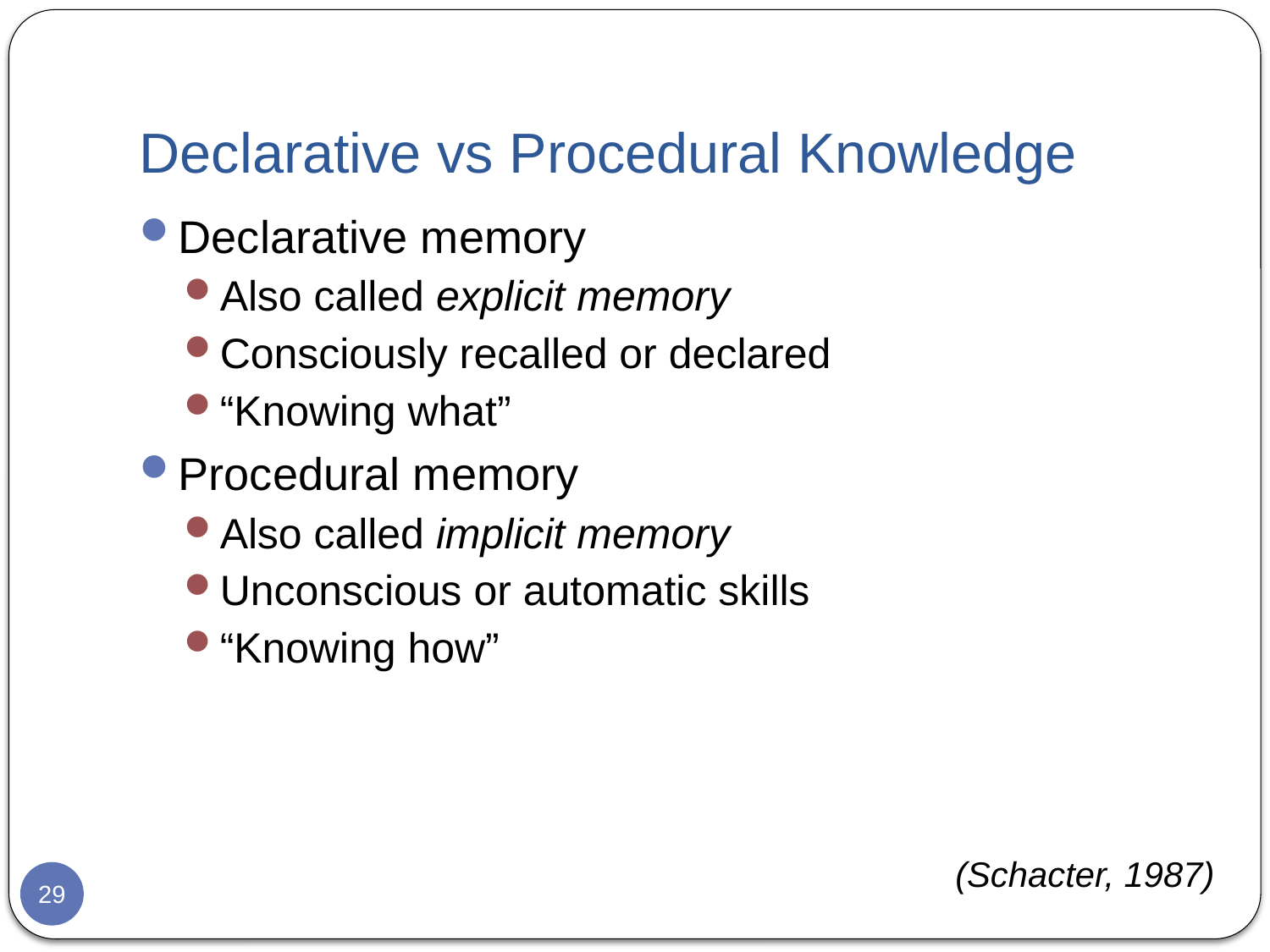

# Declarative vs Procedural Knowledge
Declarative memory
Also called explicit memory
Consciously recalled or declared
“Knowing what”
Procedural memory
Also called implicit memory
Unconscious or automatic skills
“Knowing how”

(Schacter, 1987)
29